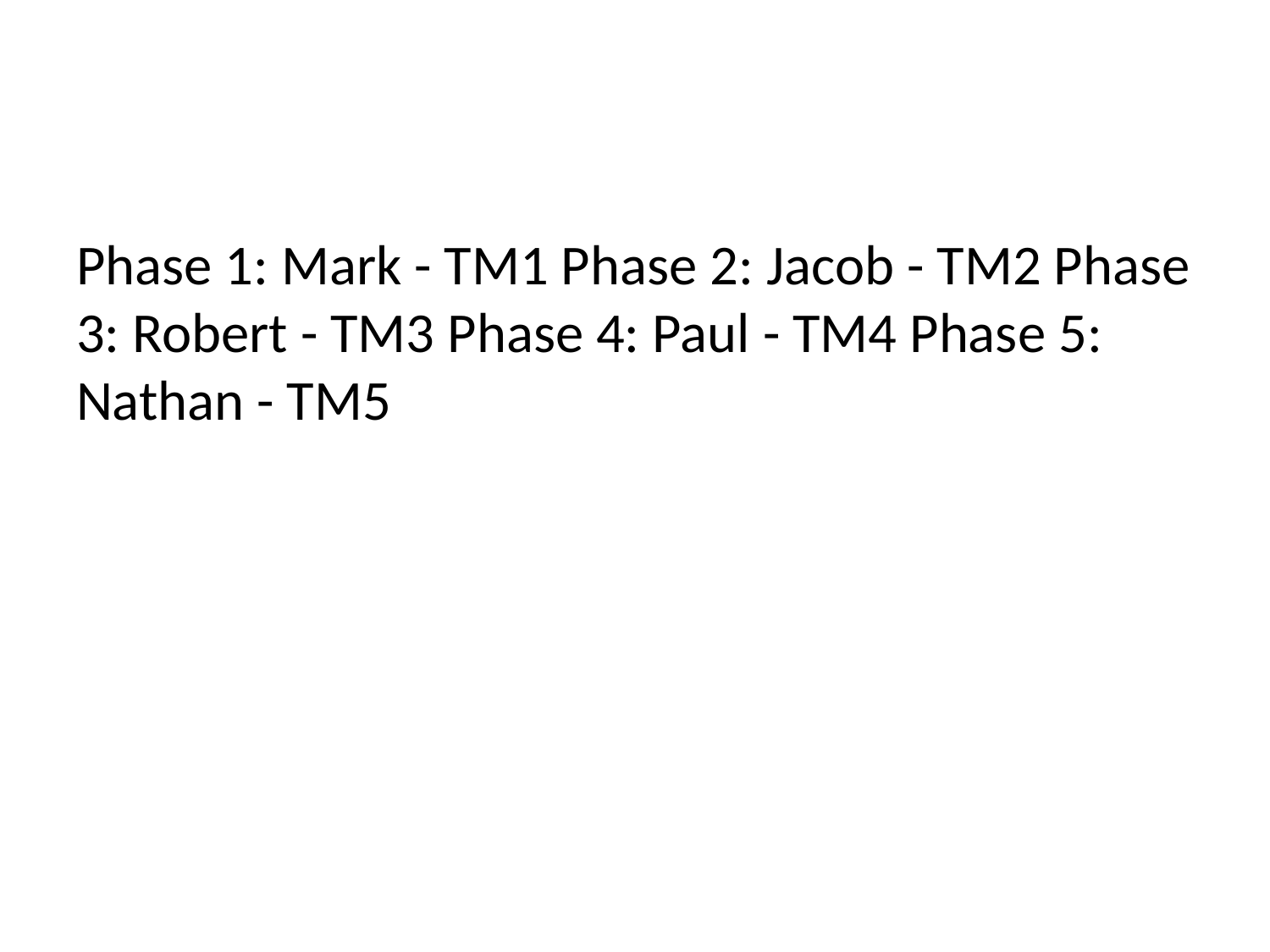

Phase 1: Mark - TM1 Phase 2: Jacob - TM2 Phase 3: Robert - TM3 Phase 4: Paul - TM4 Phase 5: Nathan - TM5